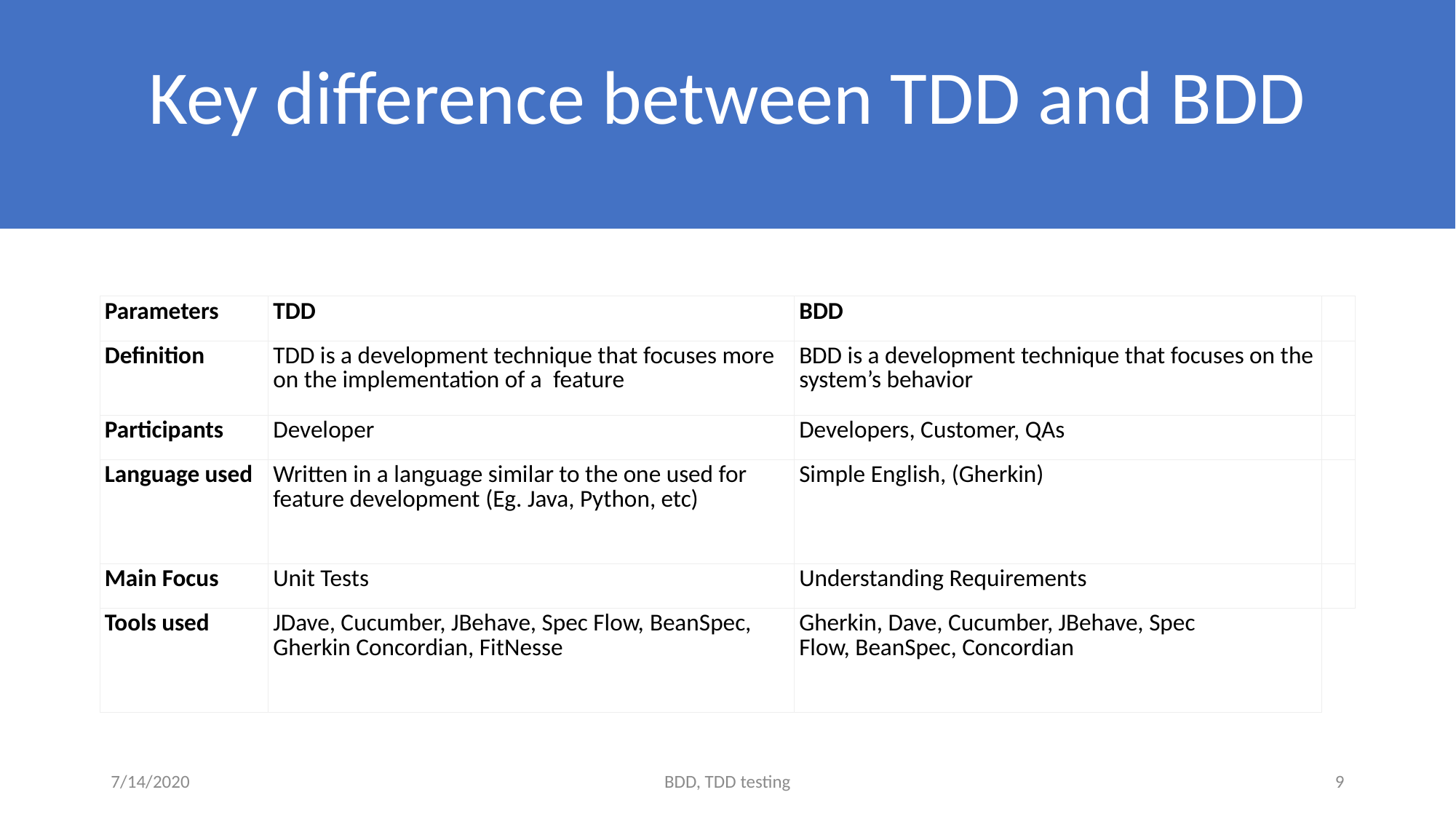

# Key difference between TDD and BDD
| Parameters | TDD | BDD |  |
| --- | --- | --- | --- |
| Definition | TDD is a development technique that focuses more on the implementation of a  feature | BDD is a development technique that focuses on the system’s behavior |  |
| Participants | Developer | Developers, Customer, QAs |  |
| Language used | Written in a language similar to the one used for feature development (Eg. Java, Python, etc) | Simple English, (Gherkin) |  |
| Main Focus | Unit Tests | Understanding Requirements |  |
| Tools used | JDave, Cucumber, JBehave, Spec Flow, BeanSpec, Gherkin Concordian, FitNesse | Gherkin, Dave, Cucumber, JBehave, Spec Flow, BeanSpec, Concordian |  |
7/14/2020
BDD, TDD testing
9